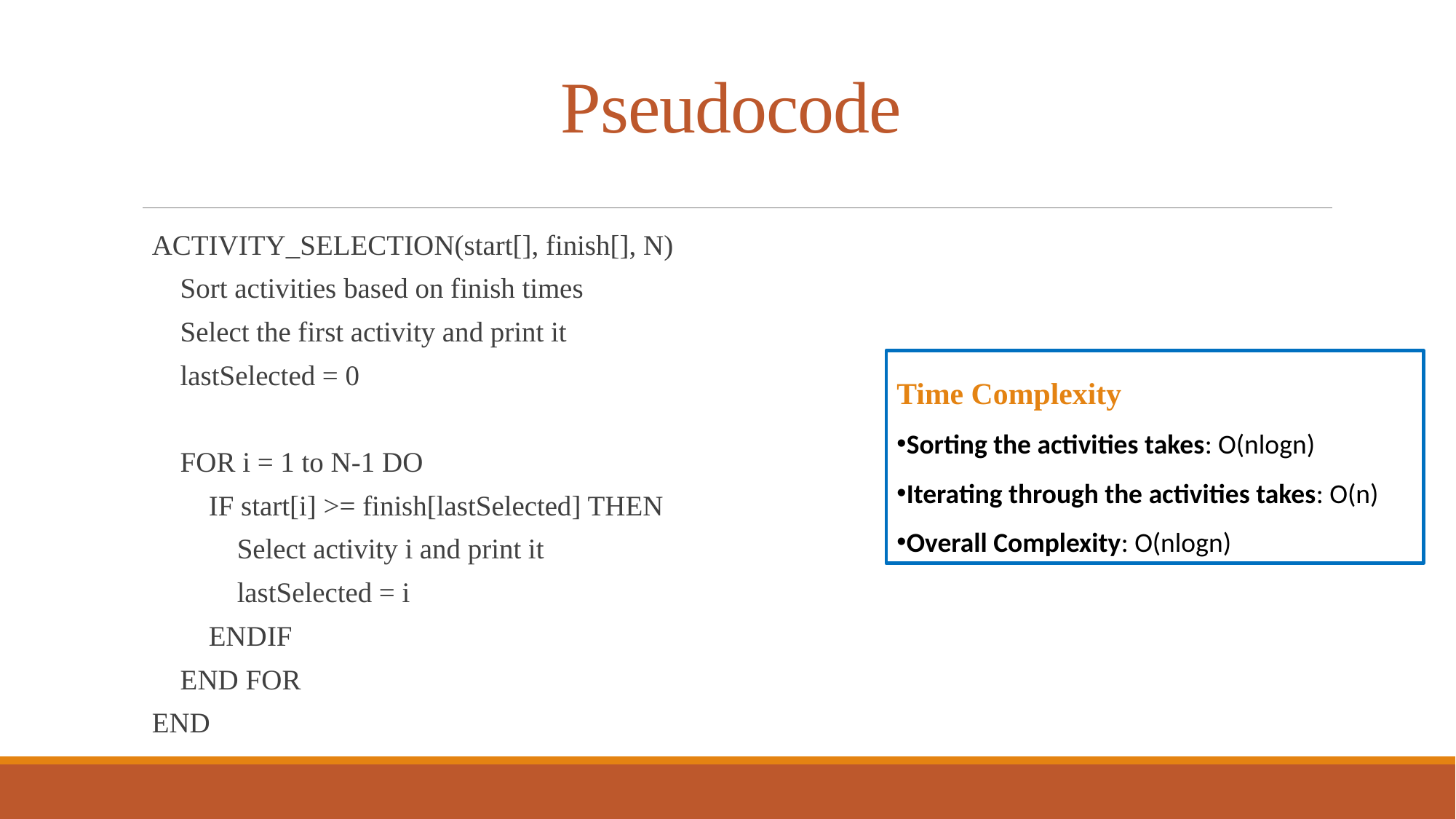

# Pseudocode
ACTIVITY_SELECTION(start[], finish[], N)
    Sort activities based on finish times
    Select the first activity and print it
    lastSelected = 0

    FOR i = 1 to N-1 DO
        IF start[i] >= finish[lastSelected] THEN
            Select activity i and print it
            lastSelected = i
        ENDIF
    END FOR
END
Time Complexity
Sorting the activities takes: O(nlog⁡n)
Iterating through the activities takes: O(n)
Overall Complexity: O(nlog⁡n)